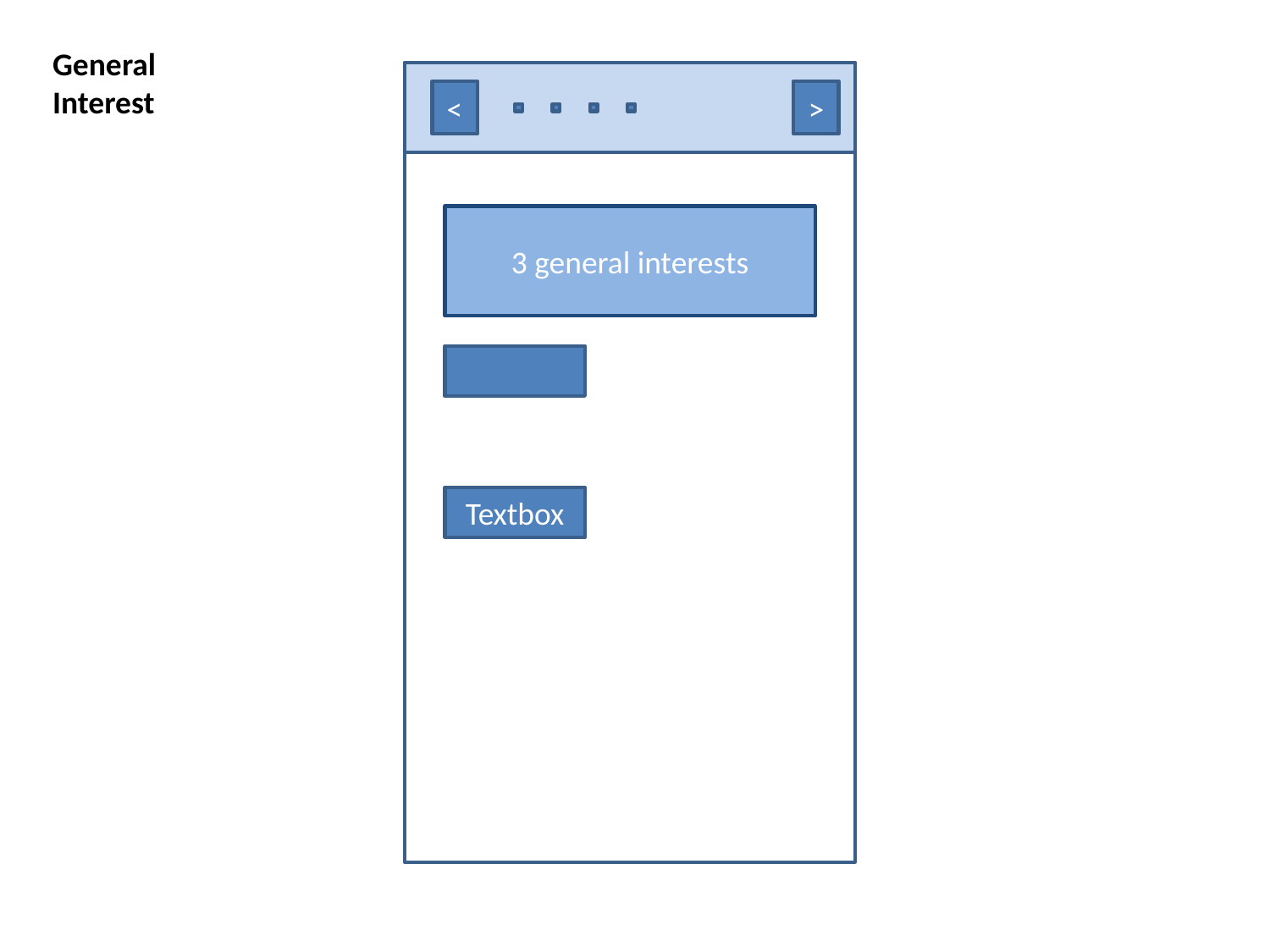

General
Interest

<
>

3 general interests

Textbox